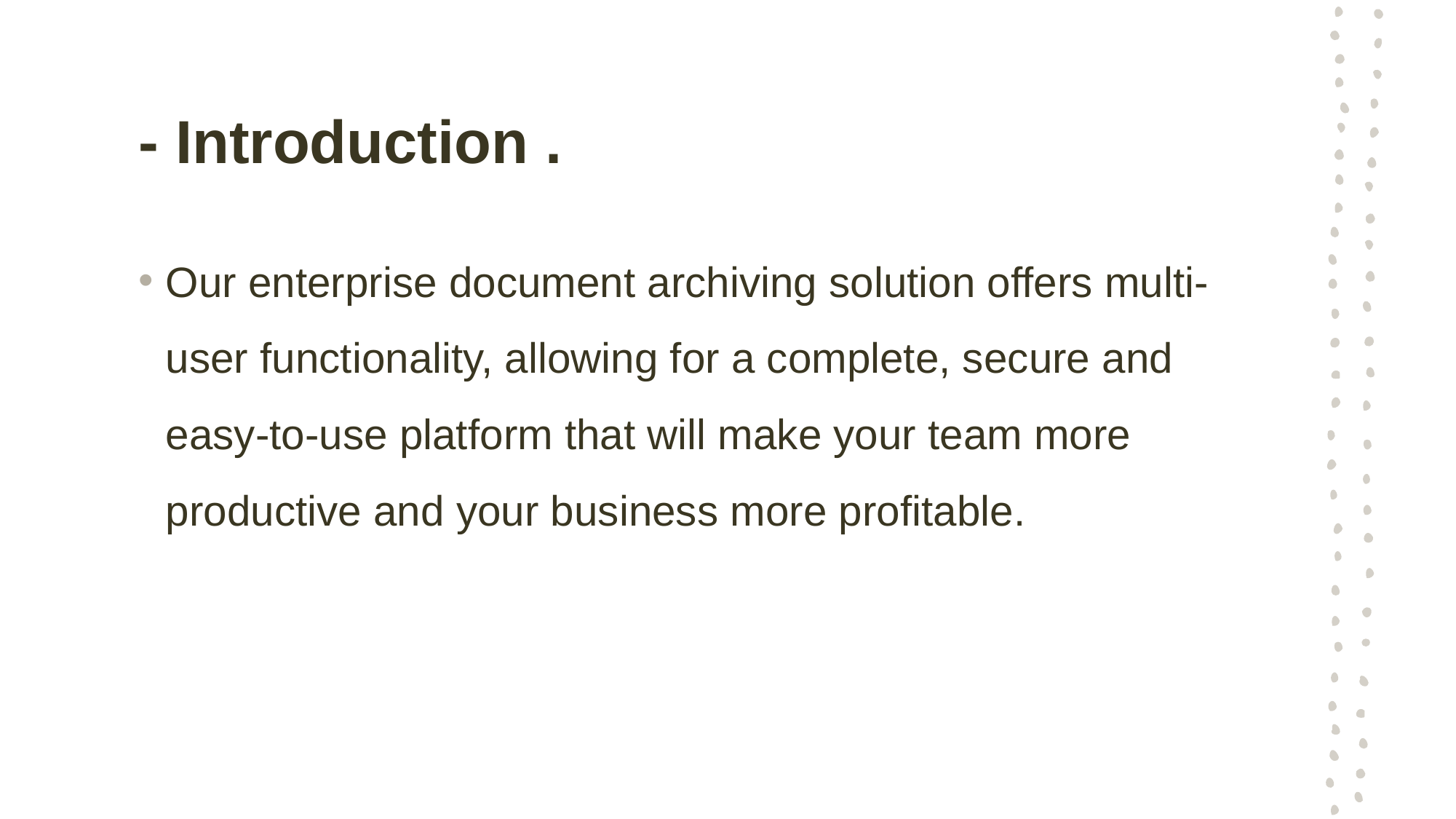

# - Introduction .
Our enterprise document archiving solution offers multi-user functionality, allowing for a complete, secure and easy-to-use platform that will make your team more productive and your business more profitable.